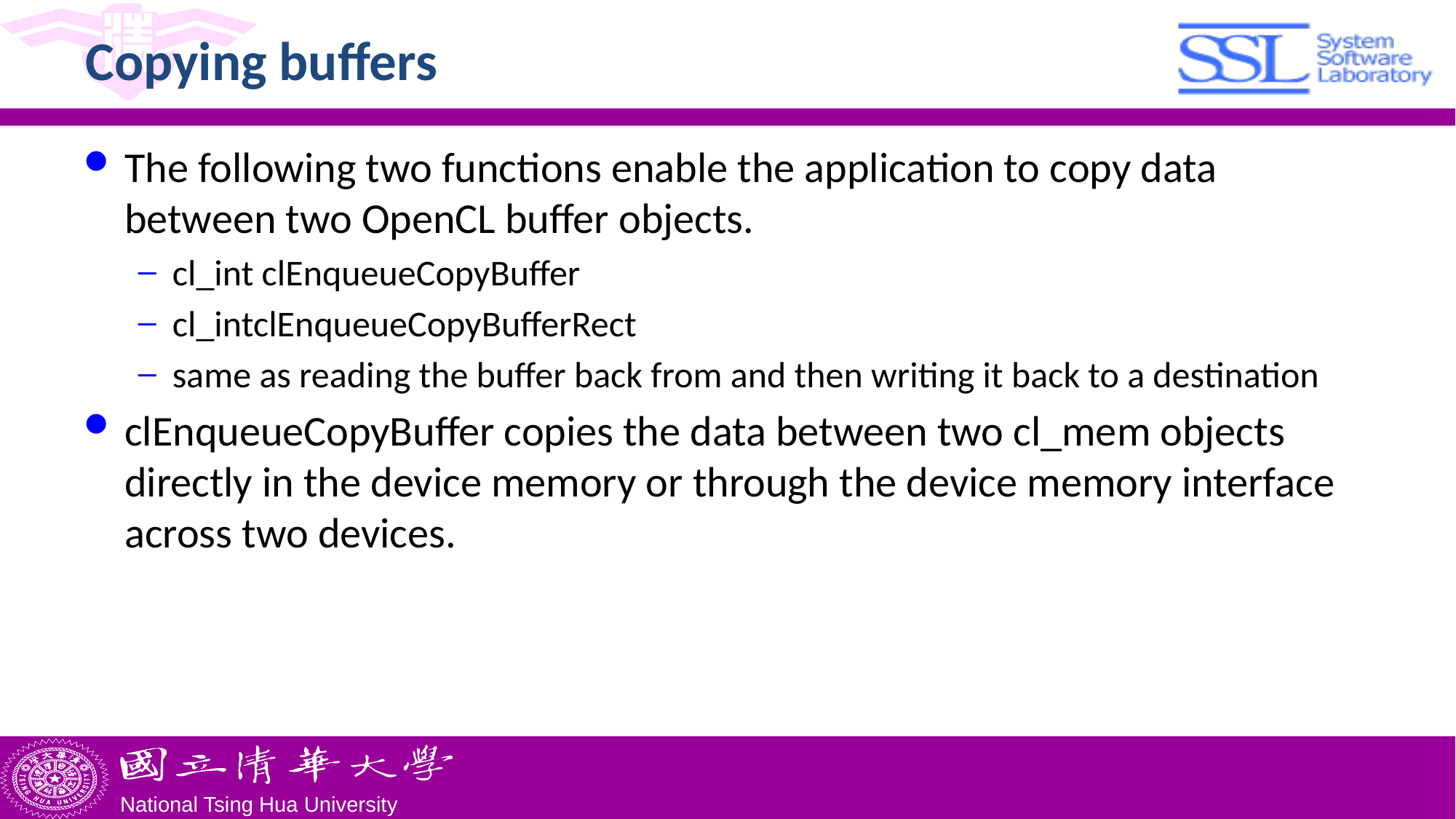

# Copying buffers
The following two functions enable the application to copy data between two OpenCL buffer objects.
cl_int clEnqueueCopyBuffer
cl_intclEnqueueCopyBufferRect
same as reading the buffer back from and then writing it back to a destination
clEnqueueCopyBuffer copies the data between two cl_mem objects directly in the device memory or through the device memory interface across two devices.